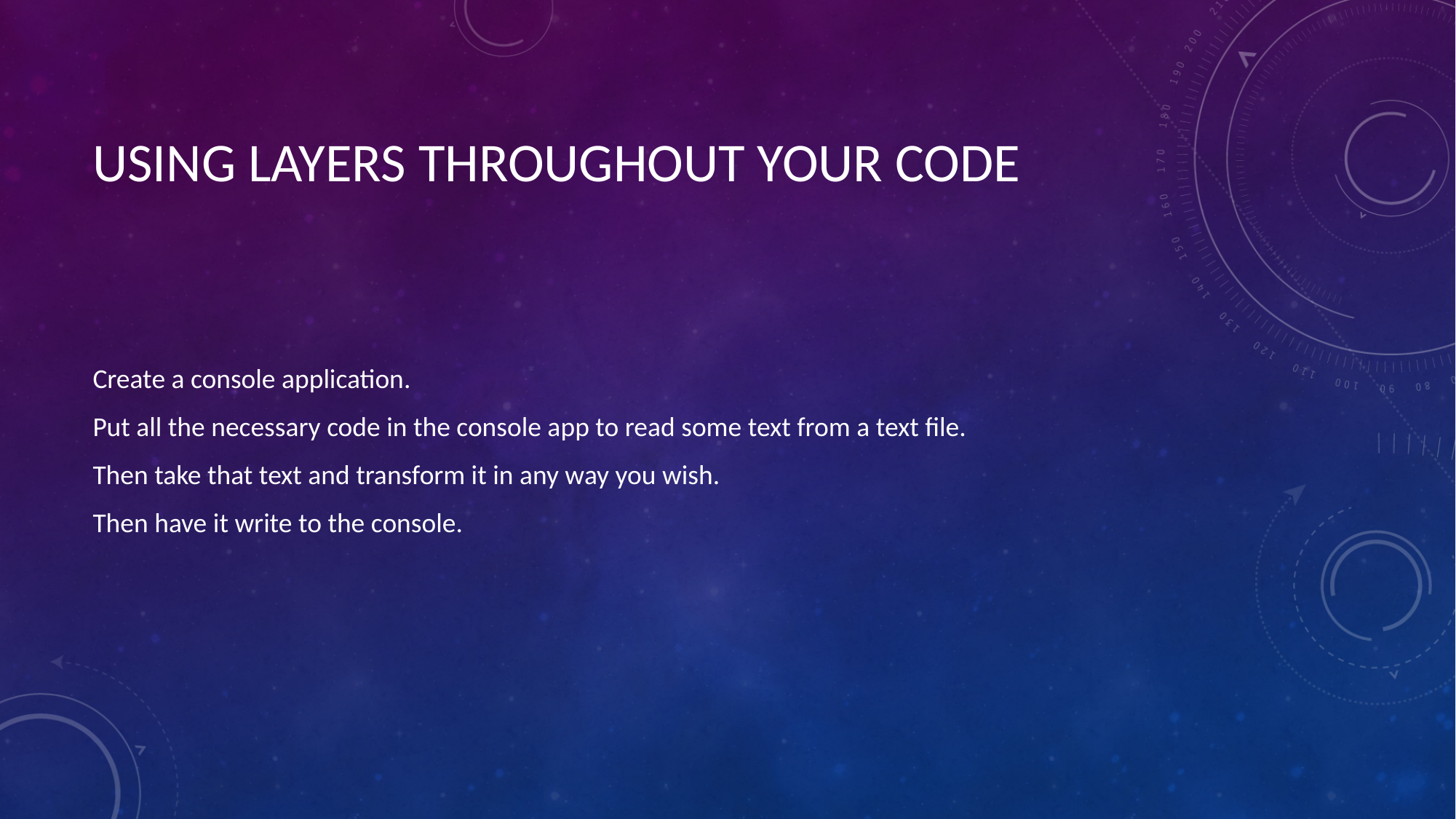

# Using Layers throughout your Code
Create a console application.
Put all the necessary code in the console app to read some text from a text file.
Then take that text and transform it in any way you wish.
Then have it write to the console.